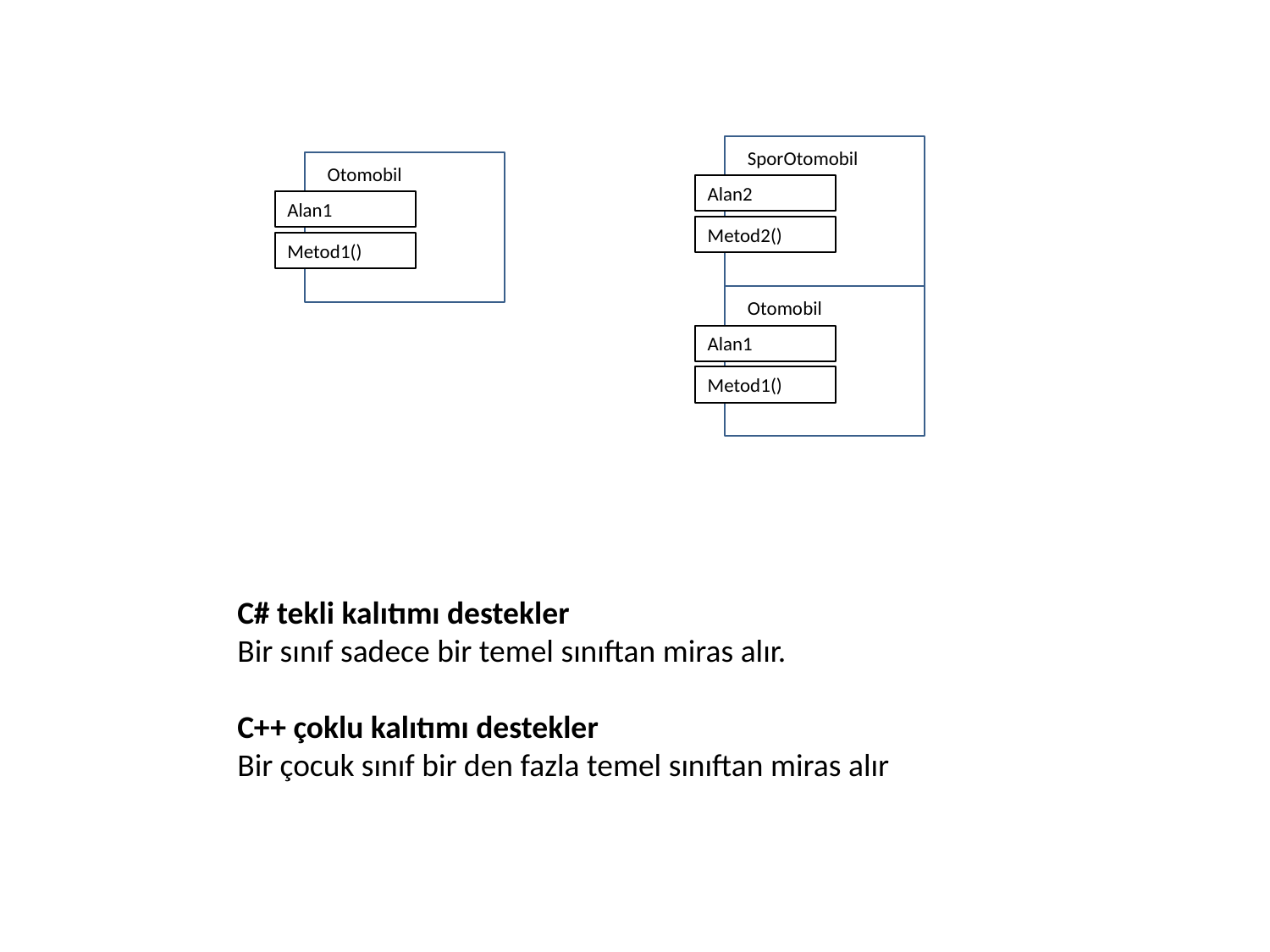

SporOtomobil
Alan2
Metod2()

Otomobil
Alan1
Metod1()

Otomobil
Alan1
Metod1()
C# tekli kalıtımı destekler
Bir sınıf sadece bir temel sınıftan miras alır.

C++ çoklu kalıtımı destekler
Bir çocuk sınıf bir den fazla temel sınıftan miras alır